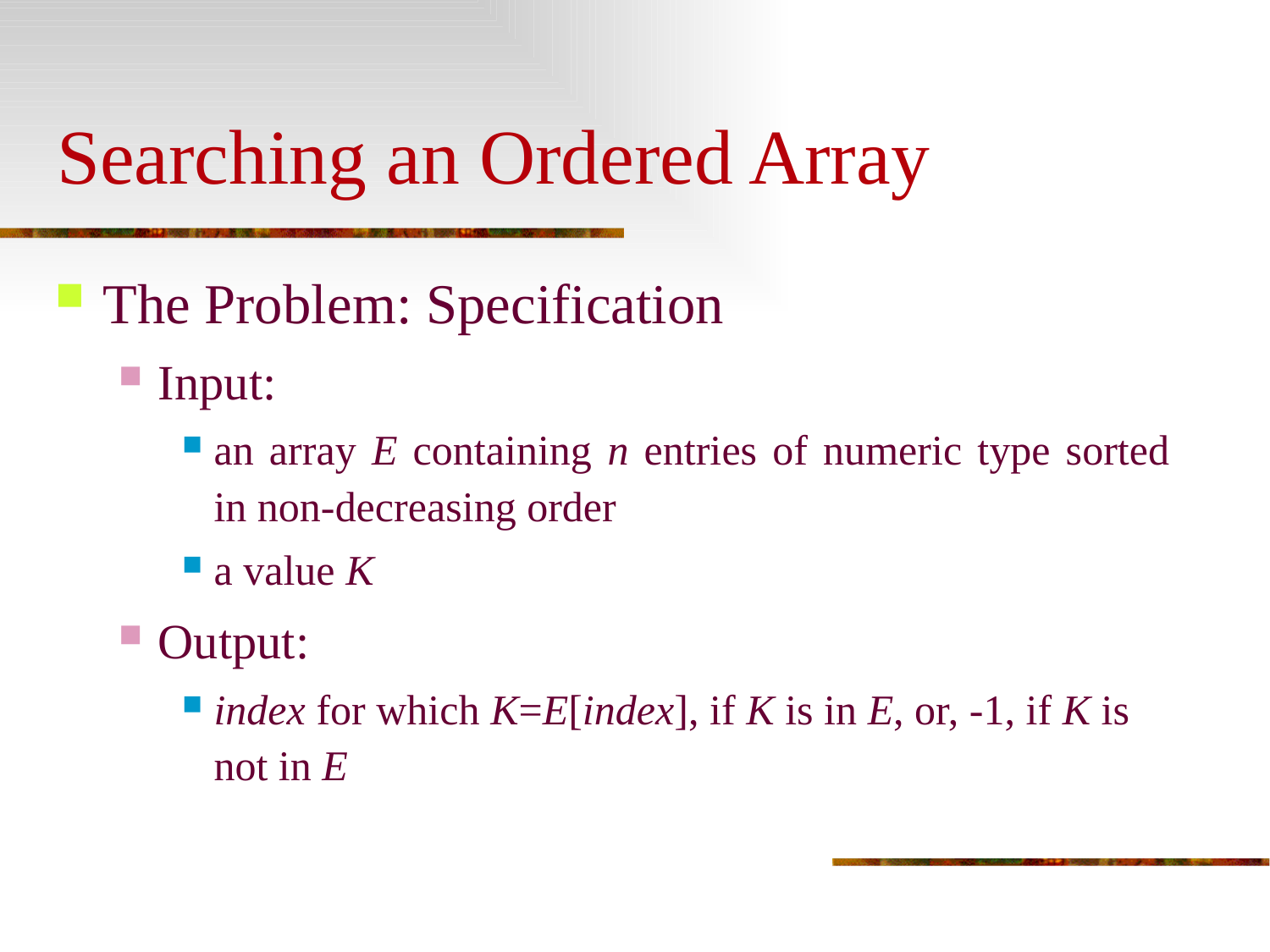

# Searching an Ordered Array
The Problem: Specification
Input:
an array E containing n entries of numeric type sorted in non-decreasing order
a value K
Output:
index for which K=E[index], if K is in E, or, -1, if K is not in E